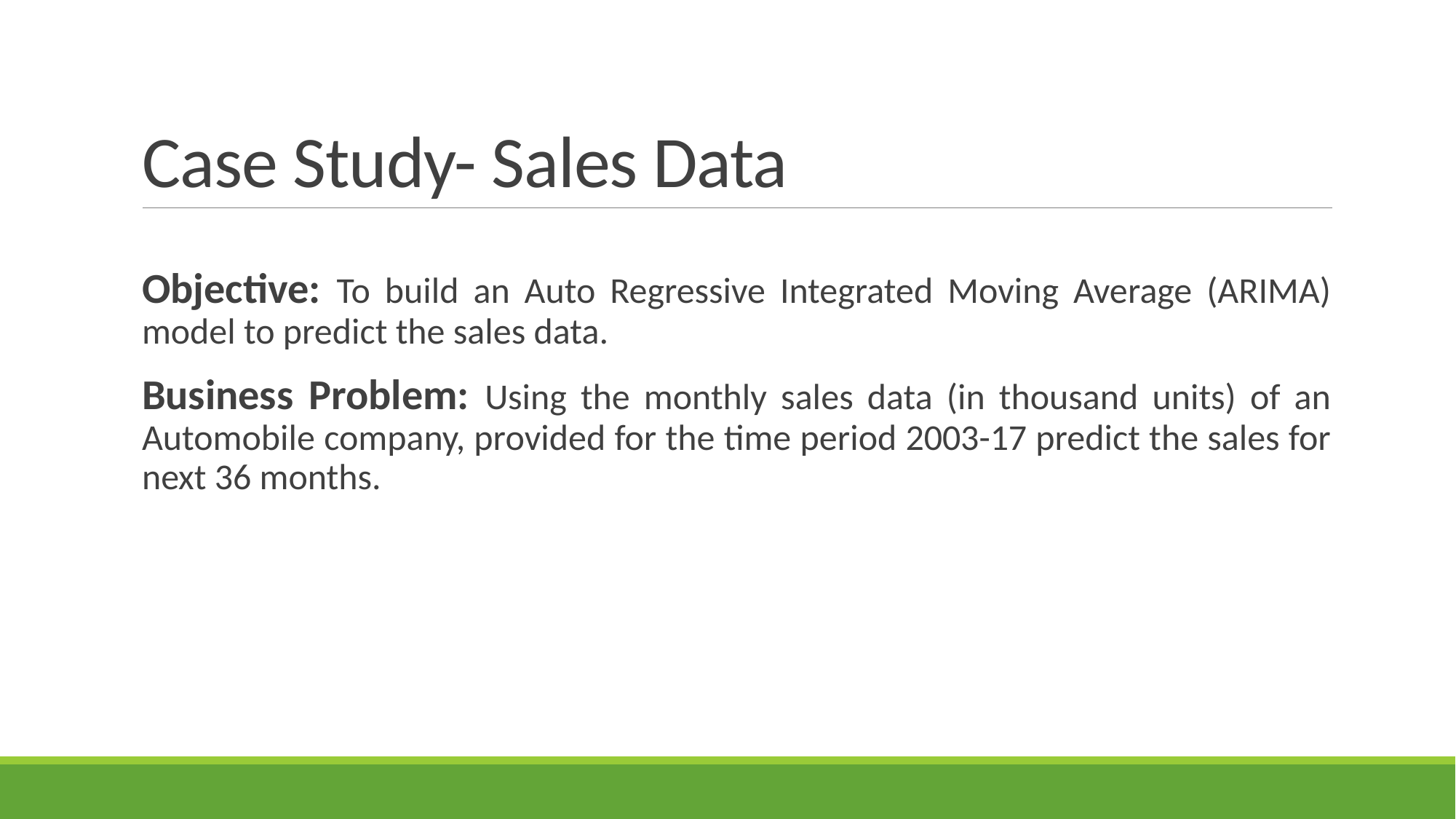

# Case Study- Sales Data
Objective: To build an Auto Regressive Integrated Moving Average (ARIMA) model to predict the sales data.
Business Problem: Using the monthly sales data (in thousand units) of an Automobile company, provided for the time period 2003-17 predict the sales for next 36 months.